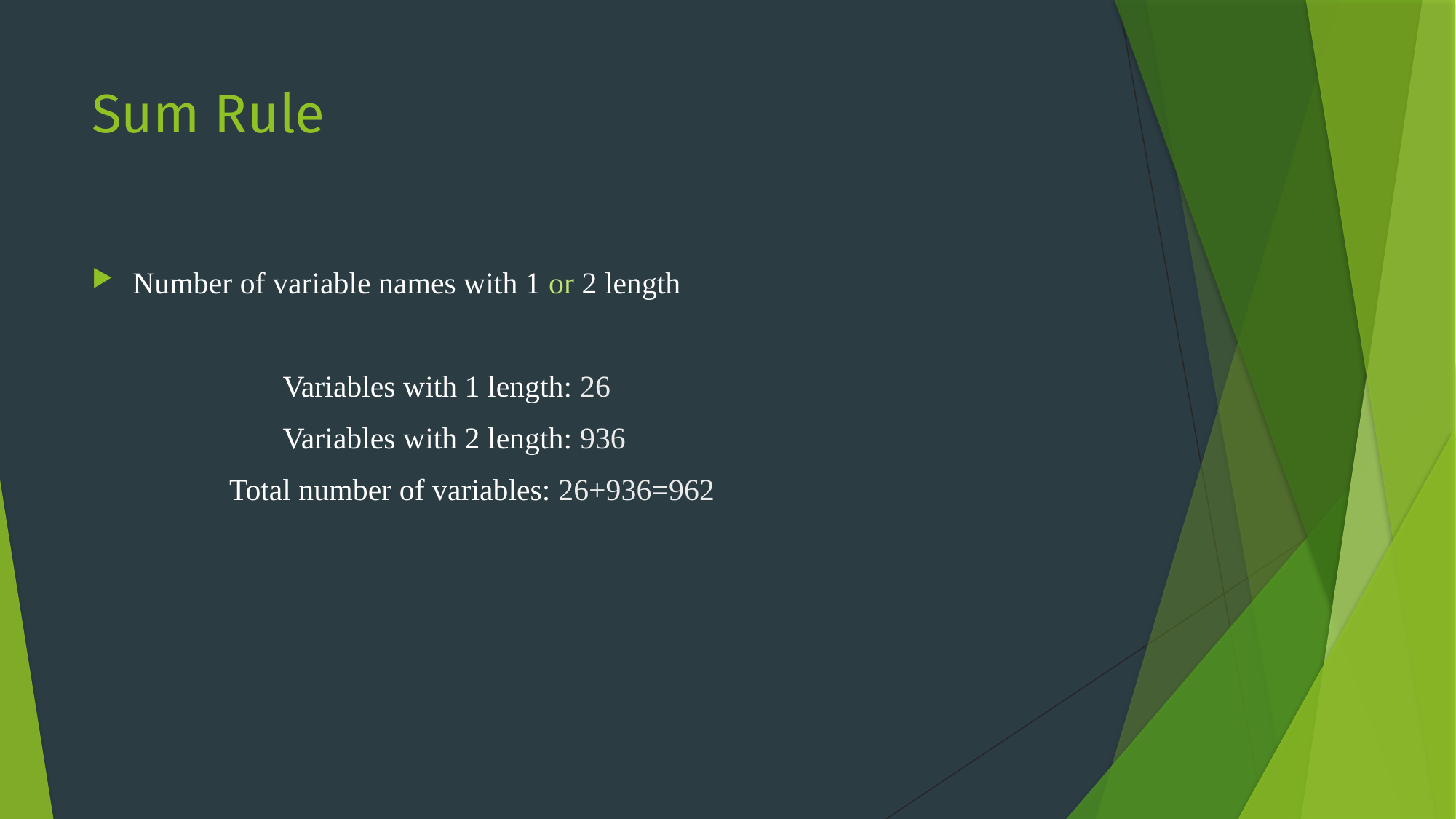

# Sum Rule
Number of variable names with 1 or 2 length

                         Variables with 1 length: 26
                         Variables with 2 length: 936
                  Total number of variables: 26+936=962